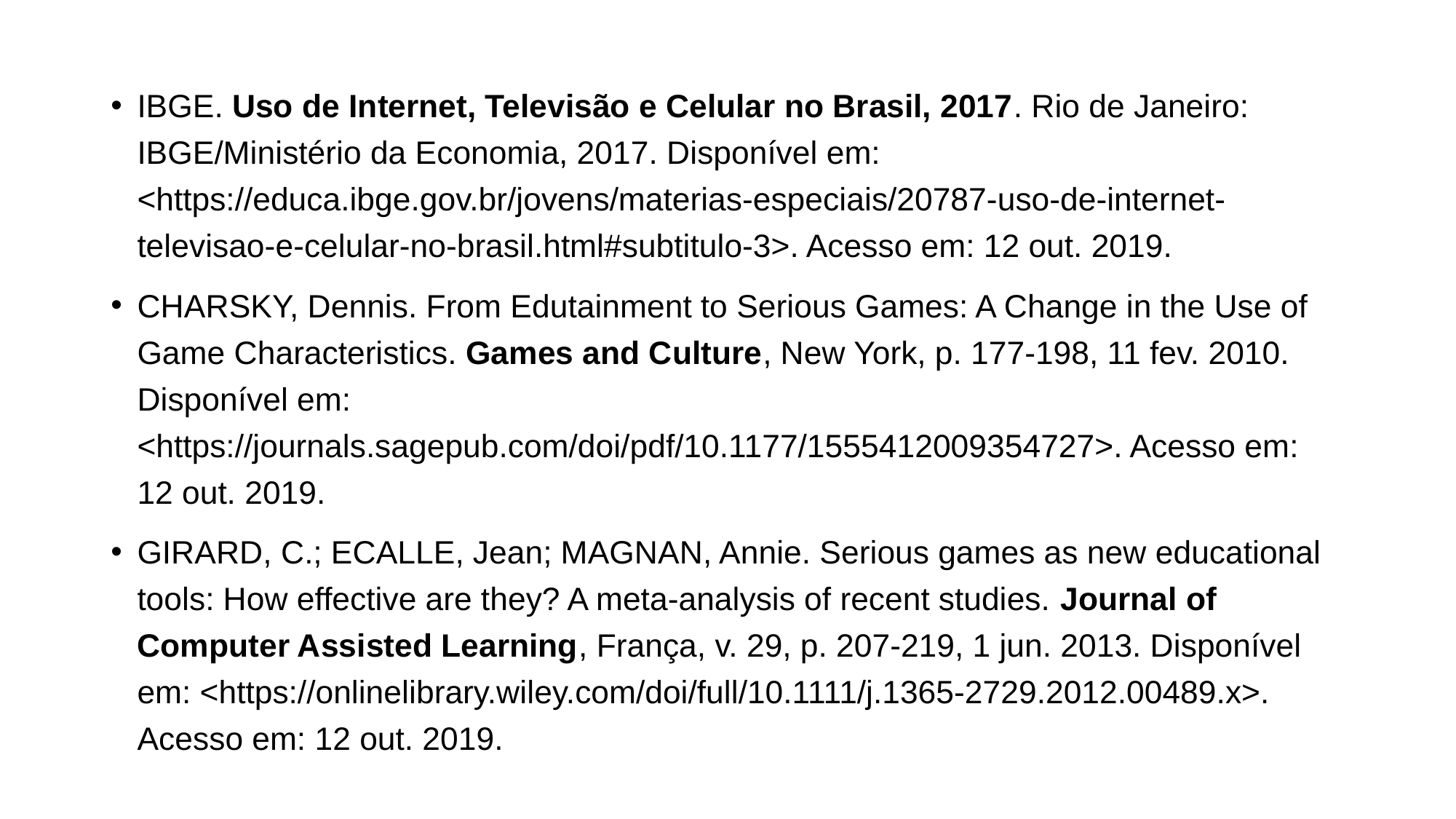

IBGE. Uso de Internet, Televisão e Celular no Brasil, 2017. Rio de Janeiro: IBGE/Ministério da Economia, 2017. Disponível em: <https://educa.ibge.gov.br/jovens/materias-especiais/20787-uso-de-internet-televisao-e-celular-no-brasil.html#subtitulo-3>. Acesso em: 12 out. 2019.
CHARSKY, Dennis. From Edutainment to Serious Games: A Change in the Use of Game Characteristics. Games and Culture, New York, p. 177-198, 11 fev. 2010. Disponível em: <https://journals.sagepub.com/doi/pdf/10.1177/1555412009354727>. Acesso em: 12 out. 2019.
GIRARD, C.; ECALLE, Jean; MAGNAN, Annie. Serious games as new educational tools: How effective are they? A meta-analysis of recent studies. Journal of Computer Assisted Learning, França, v. 29, p. 207-219, 1 jun. 2013. Disponível em: <https://onlinelibrary.wiley.com/doi/full/10.1111/j.1365-2729.2012.00489.x>. Acesso em: 12 out. 2019.